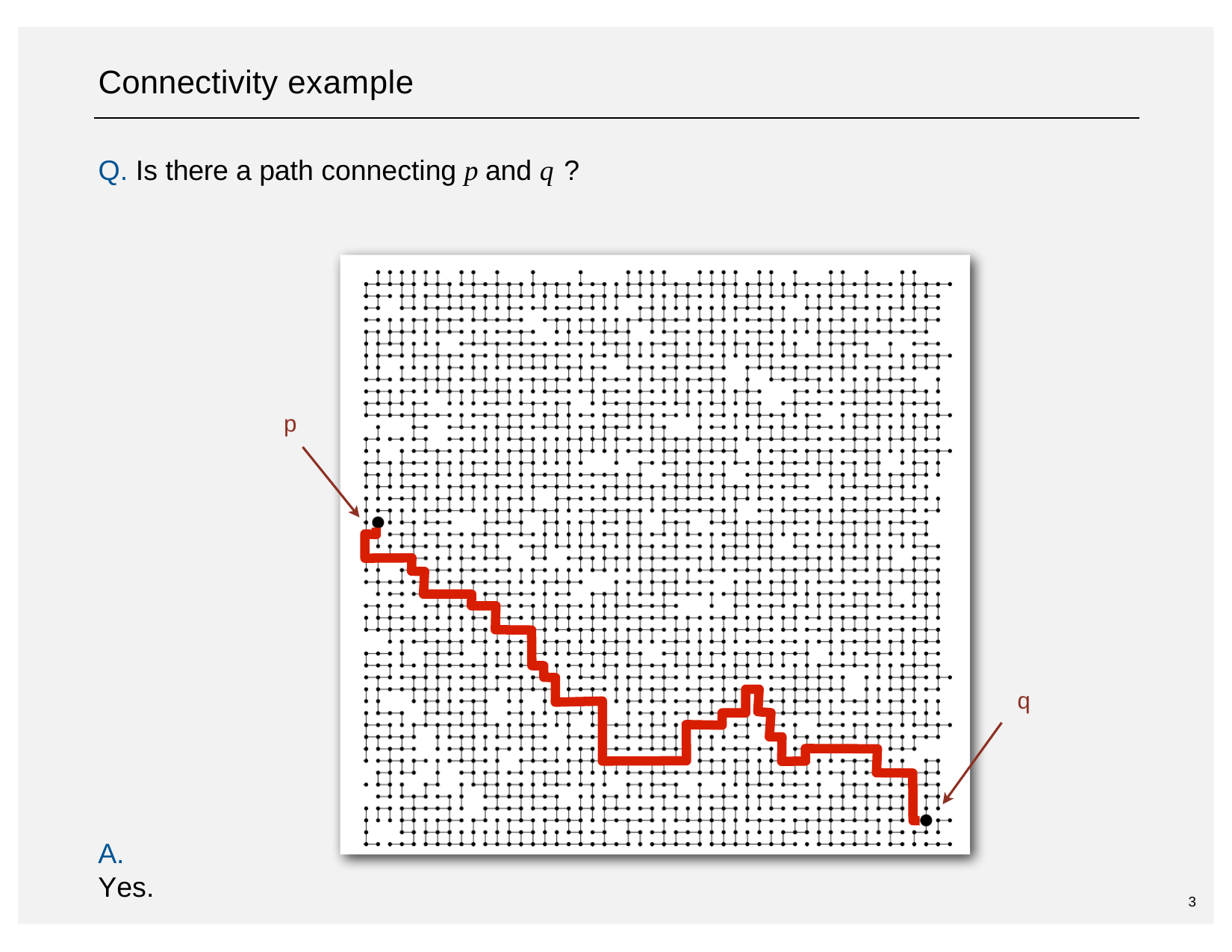

# Connectivity example
Q. Is there a path connecting p and q ?

p

q

A.	Yes.
3